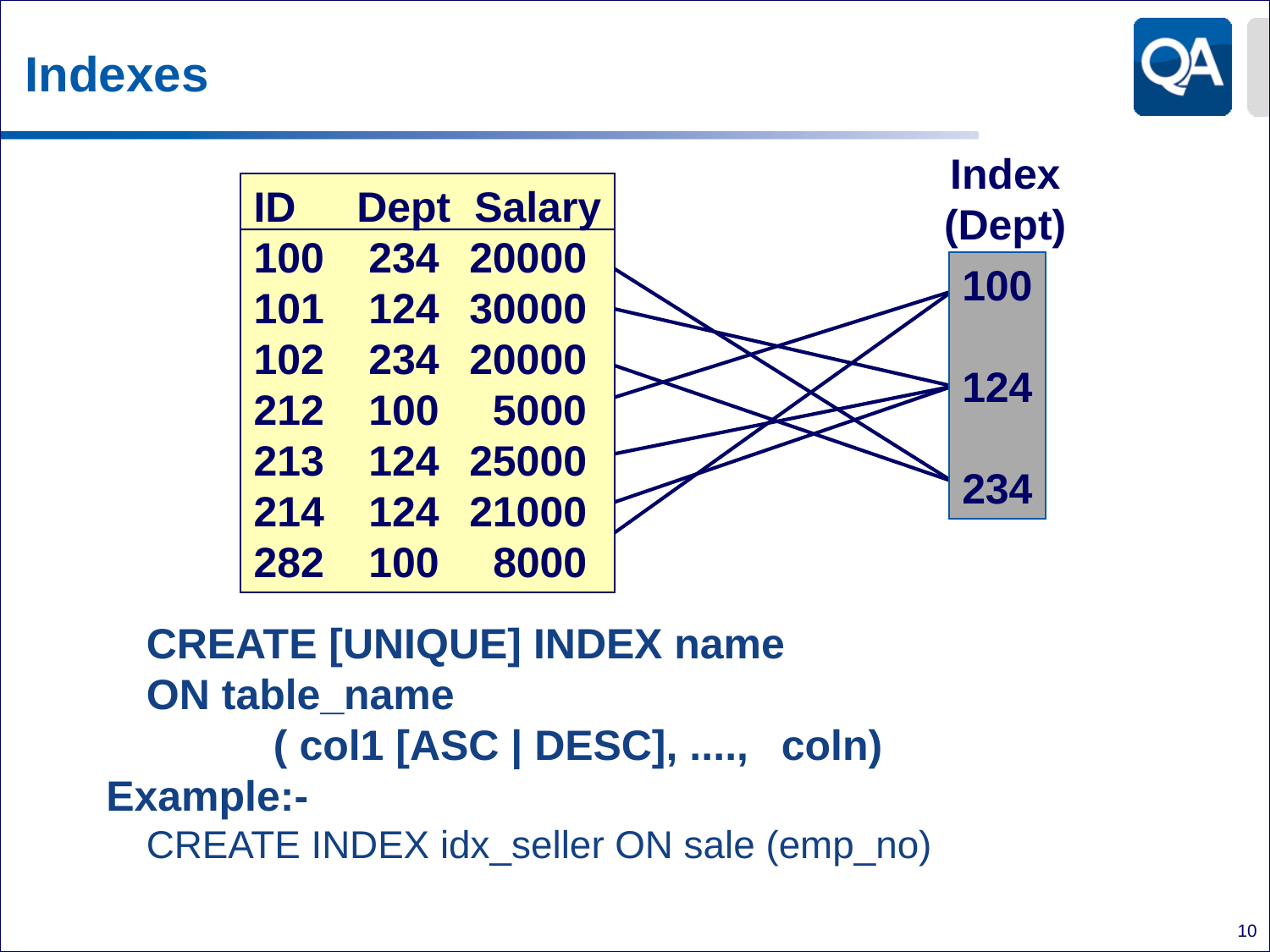

# Indexes
Index
(Dept)
ID	Dept	  Salary
100 	 234	  20000
101	 124	  30000
102 	 234	  20000
212	 100	   5000
213	 124	  25000
214	 124	  21000
282	 100	8000

	CREATE [UNIQUE] INDEX name
	ON table_name
		( col1 [ASC | DESC], ....,	coln)
Example:-
	CREATE INDEX idx_seller ON sale (emp_no)

100

124

234